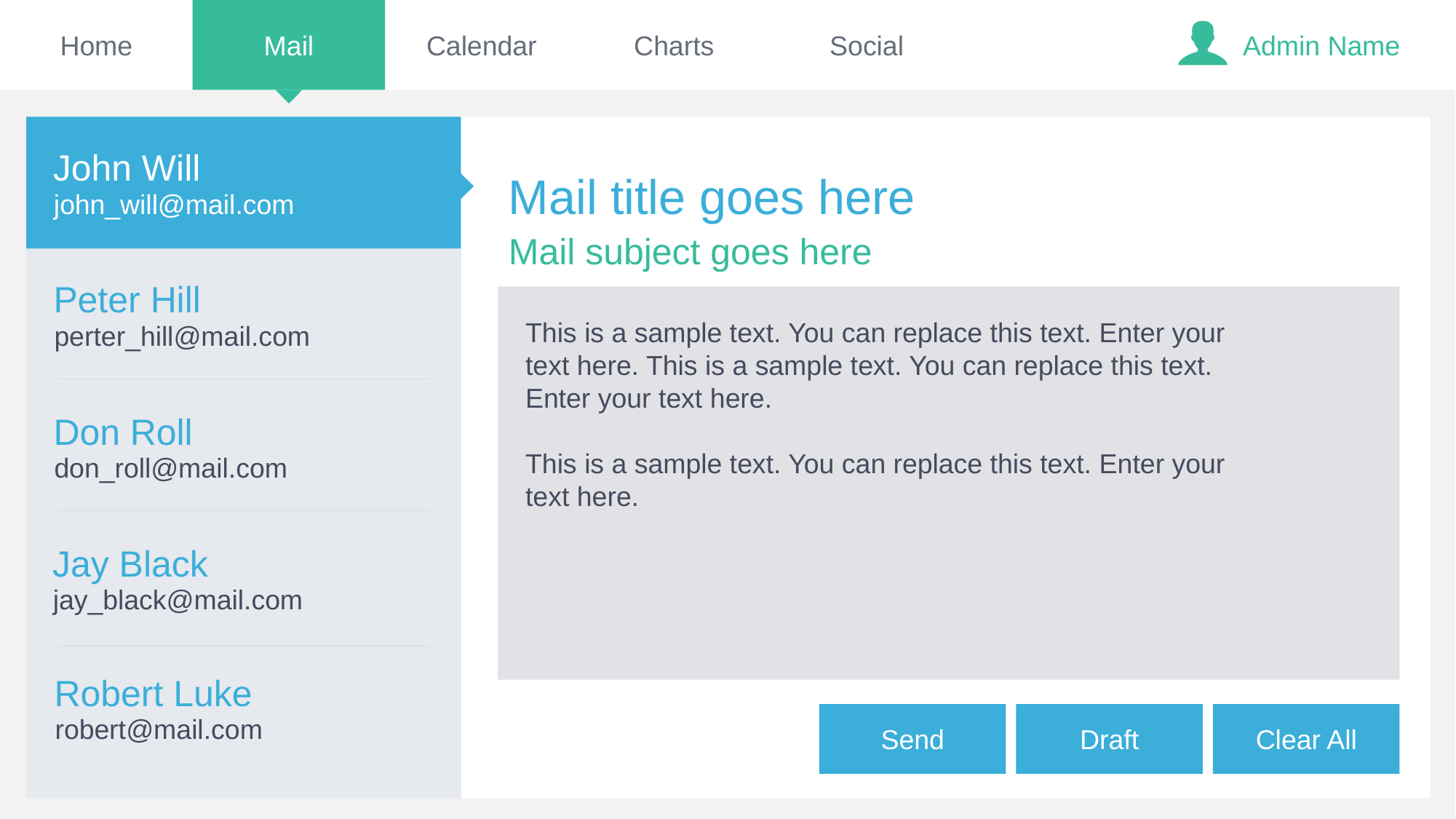

Home
Mail
Calendar
Charts
Social

Admin Name

John Will
john_will@mail.com
Mail title goes here

Mail subject goes here
Peter Hill
perter_hill@mail.com

This is a sample text. You can replace this text. Enter your text here. This is a sample text. You can replace this text. Enter your text here.

This is a sample text. You can replace this text. Enter your text here.

Don Roll
don_roll@mail.com
Jay Black
jay_black@mail.com
Robert Luke
robert@mail.com
Send
Draft
Clear All